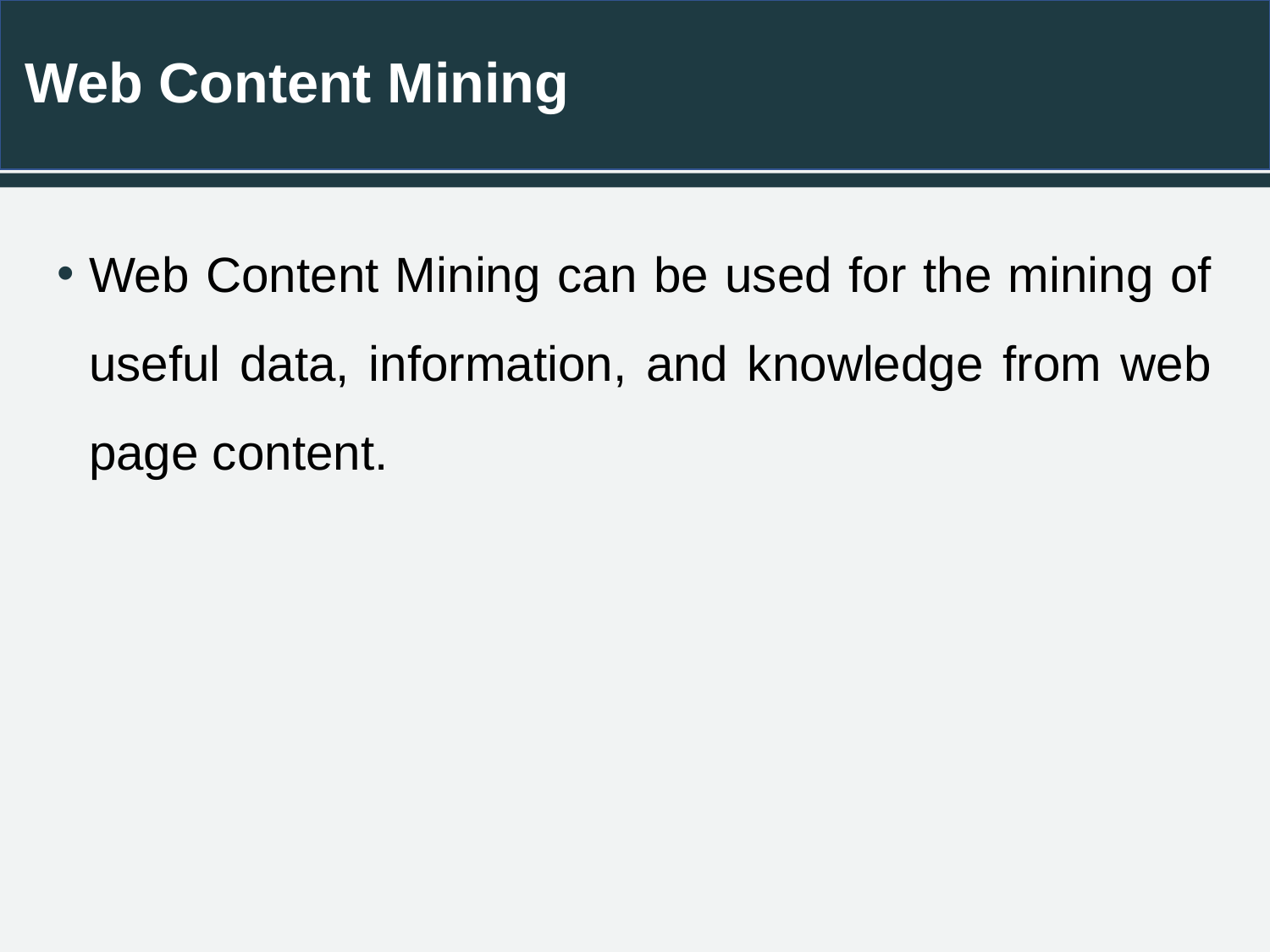

# Web Content Mining
Web Content Mining can be used for the mining of useful data, information, and knowledge from web page content.